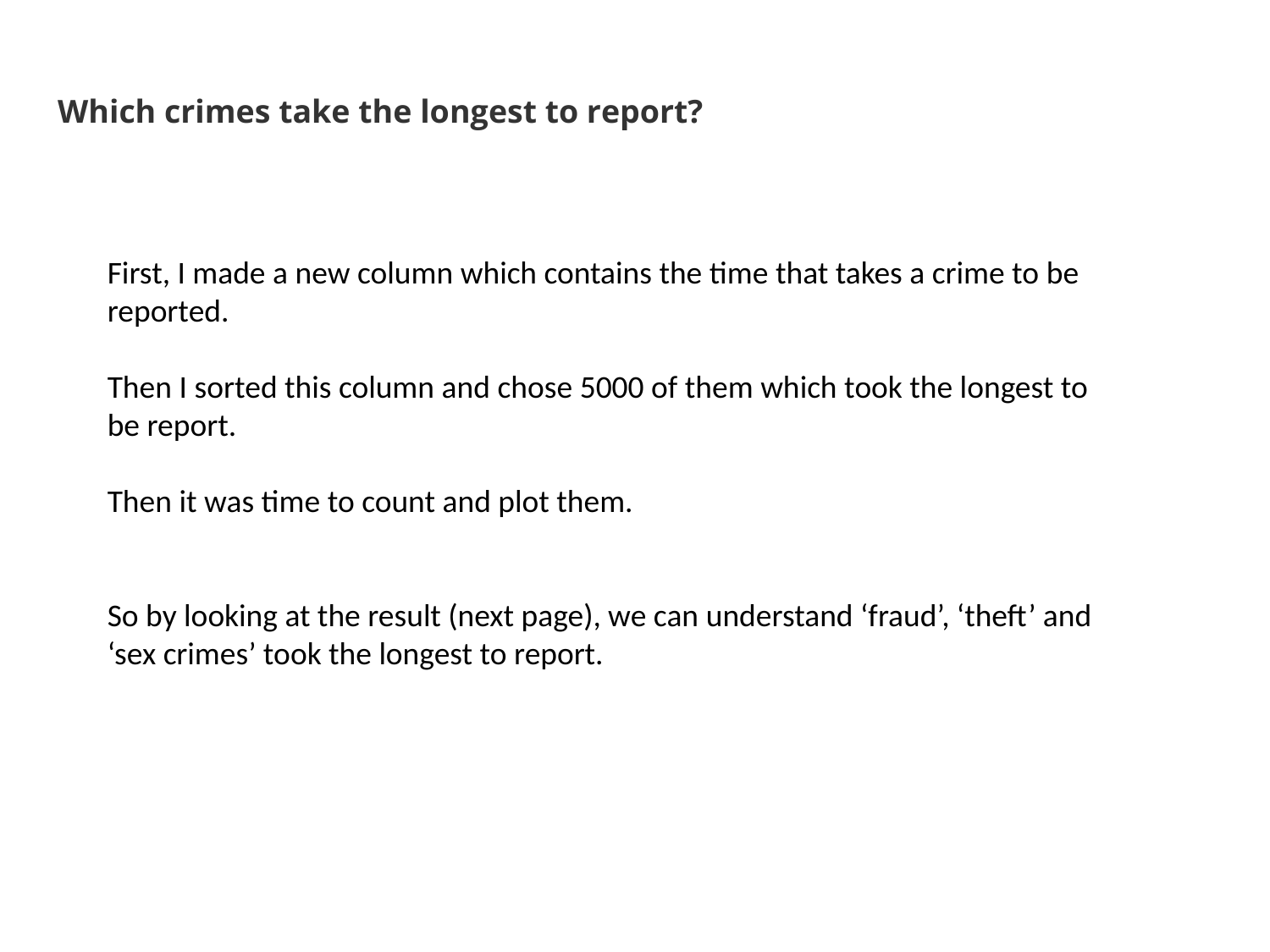

Which crimes take the longest to report?

First, I made a new column which contains the time that takes a crime to be reported.

Then I sorted this column and chose 5000 of them which took the longest to be report.

Then it was time to count and plot them.

So by looking at the result (next page), we can understand ‘fraud’, ‘theft’ and ‘sex crimes’ took the longest to report.